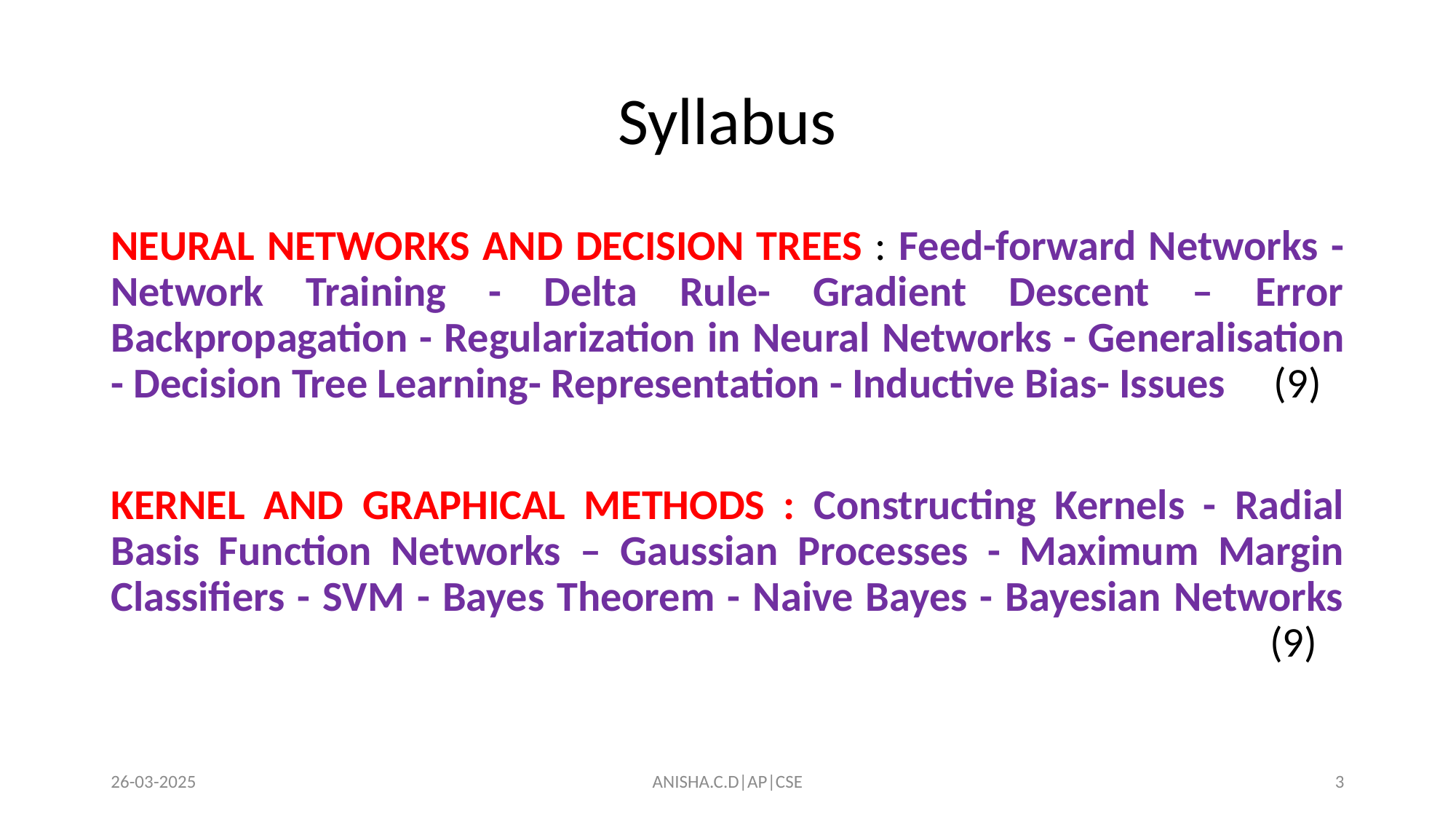

# Syllabus
NEURAL NETWORKS AND DECISION TREES : Feed-forward Networks - Network Training - Delta Rule- Gradient Descent – Error Backpropagation - Regularization in Neural Networks - Generalisation - Decision Tree Learning- Representation - Inductive Bias- Issues     (9)

KERNEL AND GRAPHICAL METHODS : Constructing Kernels - Radial Basis Function Networks – Gaussian Processes - Maximum Margin Classifiers - SVM - Bayes Theorem - Naive Bayes - Bayesian Networks 										       (9)
26-03-2025
ANISHA.C.D|AP|CSE
3